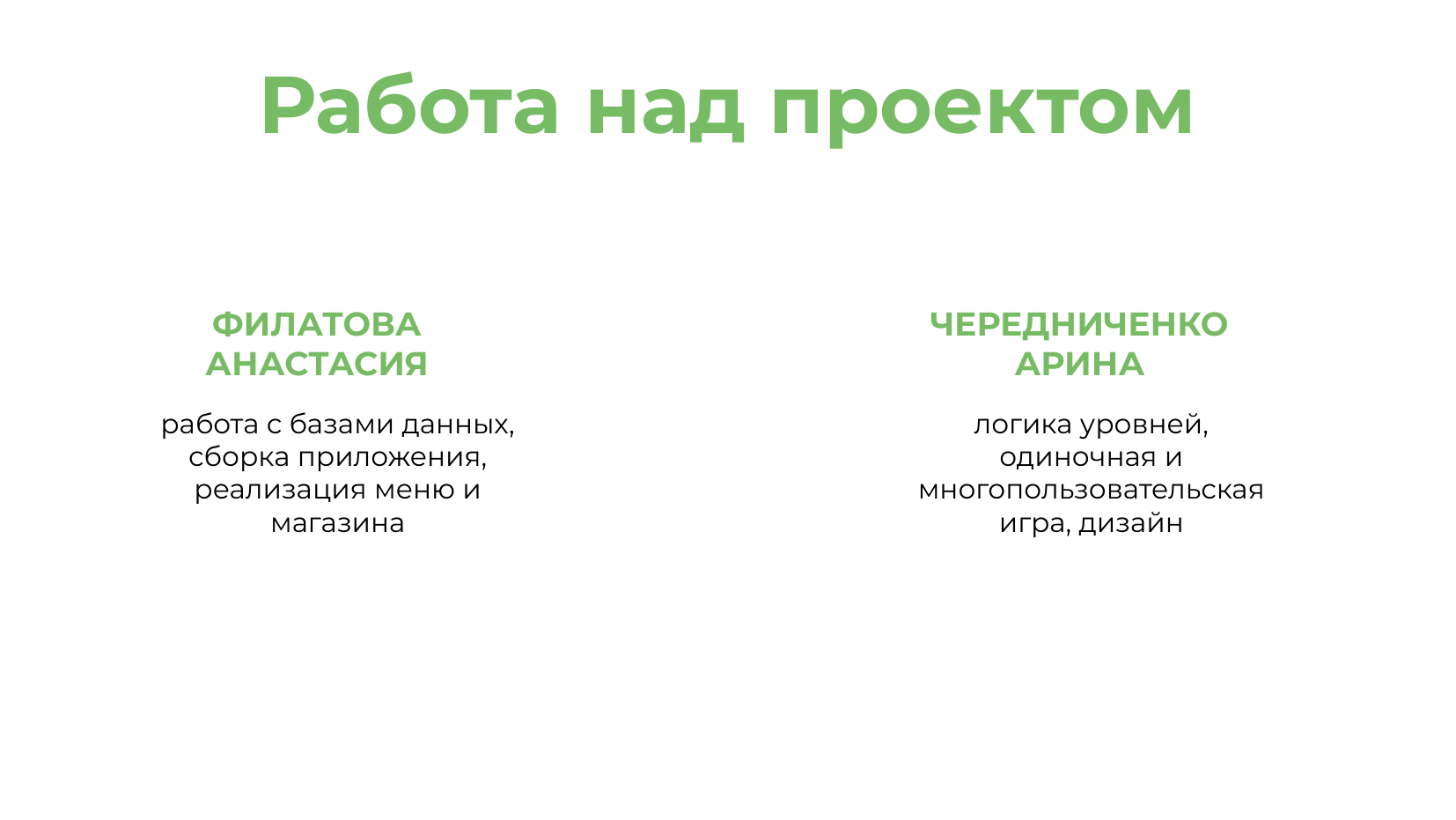

# Работа над проектом
ФИЛАТОВА АНАСТАСИЯ
ЧЕРЕДНИЧЕНКО АРИНА
работа с базами данных,
сборка приложения, реализация меню и магазина
логика уровней, одиночная и многопользовательская игра, дизайн